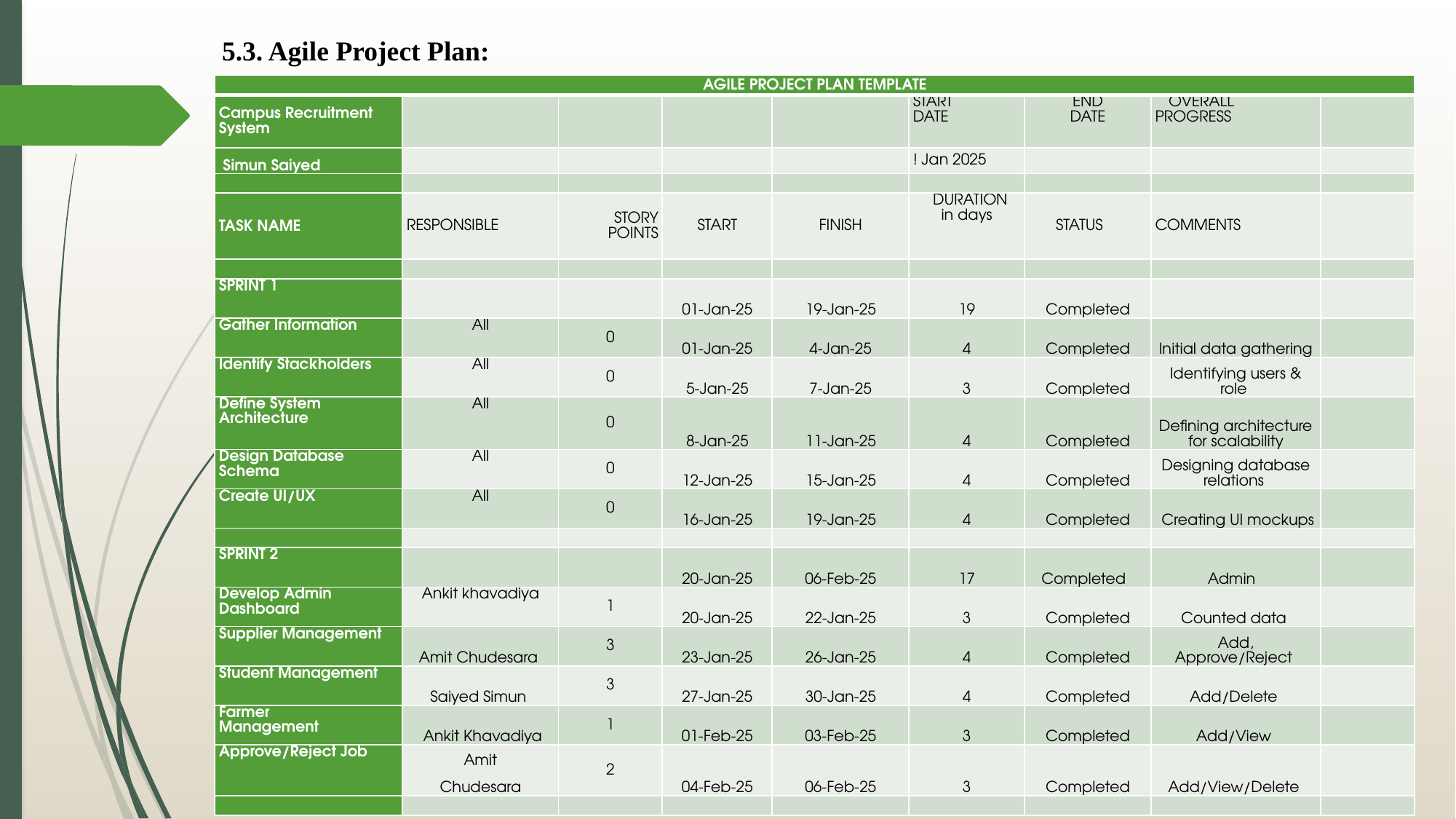

5.3. Agile Project Plan:
| AGILE PROJECT PLAN TEMPLATE |  |  |  |  |  |  |  |  |
| --- | --- | --- | --- | --- | --- | --- | --- | --- |
| Campus Recruitment System |  |  |  |  | START DATE | END DATE | OVERALL PROGRESS |  |
| Simun Saiyed |  |  |  |  | ! Jan 2025 |  |  |  |
|  |  |  |  |  |  |  |  |  |
| TASK NAME | RESPONSIBLE | STORY POINTS | START | FINISH | DURATION in days | STATUS | COMMENTS |  |
|  |  |  |  |  |  |  |  |  |
| SPRINT 1 |  |  | 01-Jan-25 | 19‐Jan‐25 | 19 | Completed |  |  |
| Gather Information | All | 0 | 01-Jan-25 | 4-Jan-25 | 4 | Completed | Initial data gathering |  |
| Identify Stackholders | All | 0 | 5-Jan-25 | 7-Jan-25 | 3 | Completed | Identifying users & role |  |
| Define System Architecture | All | 0 | 8-Jan-25 | 11-Jan-25 | 4 | Completed | Defining architecture for scalability |  |
| Design Database Schema | All | 0 | 12-Jan-25 | 15-Jan-25 | 4 | Completed | Designing database relations |  |
| Create UI/UX | All | 0 | 16-Jan-25 | 19-Jan-25 | 4 | Completed | Creating UI mockups |  |
|  |  |  |  |  |  |  |  |  |
| SPRINT 2 |  |  | 20-Jan-25 | 06-Feb-25 | 17 | Completed | Admin |  |
| Develop Admin Dashboard | Ankit khavadiya | 1 | 20-Jan-25 | 22-Jan-25 | 3 | Completed | Counted data |  |
| Supplier Management | Amit Chudesara | 3 | 23-Jan-25 | 26-Jan-25 | 4 | Completed | Add, Approve/Reject |  |
| Student Management | Saiyed Simun | 3 | 27-Jan-25 | 30-Jan-25 | 4 | Completed | Add/Delete |  |
| Farmer Management | Ankit Khavadiya | 1 | 01-Feb-25 | 03-Feb-25 | 3 | Completed | Add/View |  |
| Approve/Reject Job | Amit Chudesara | 2 | 04-Feb-25 | 06-Feb-25 | 3 | Completed | Add/View/Delete |  |
|  |  |  |  |  |  |  |  |  |